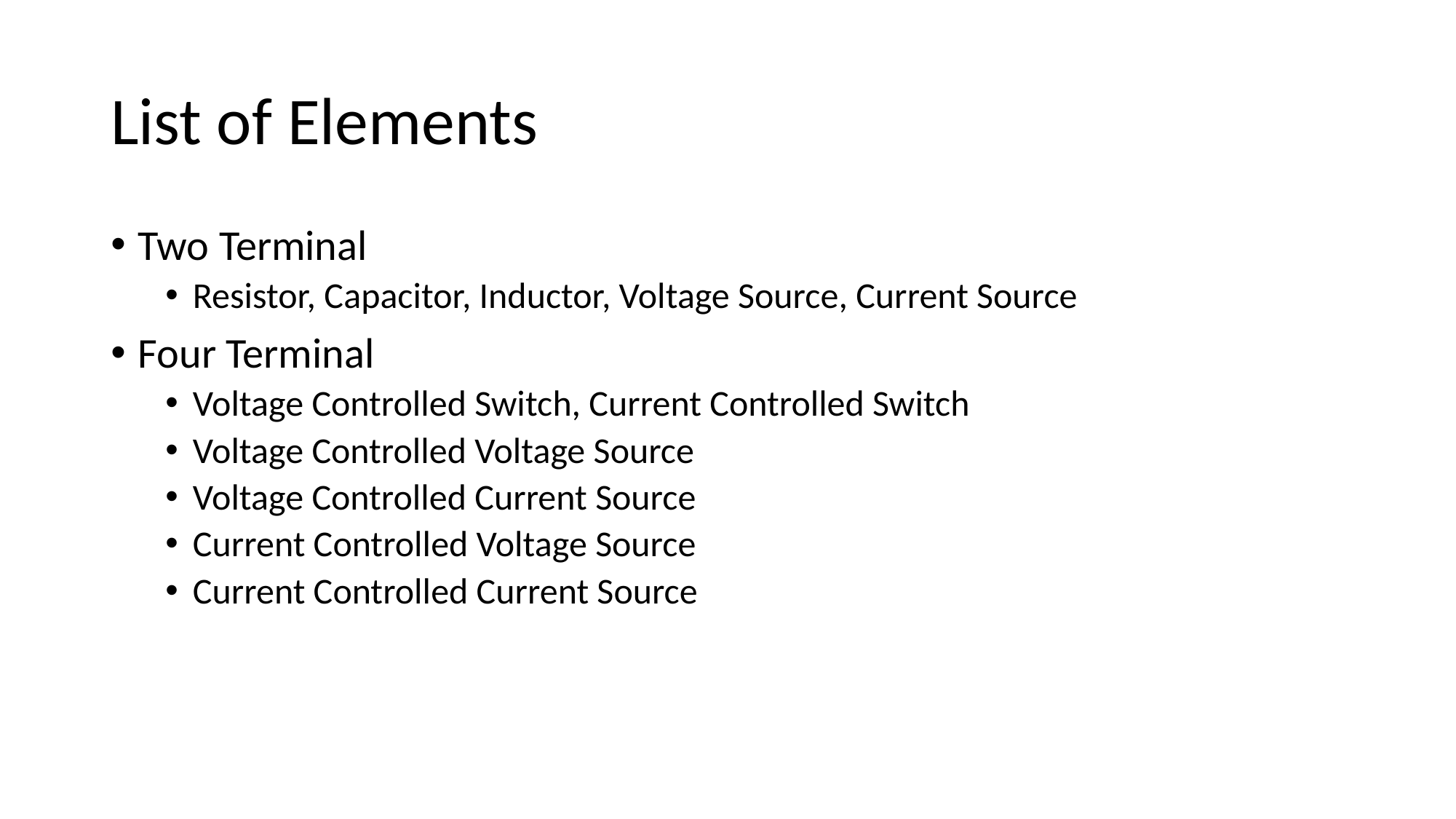

# List of Elements
Two Terminal
Resistor, Capacitor, Inductor, Voltage Source, Current Source
Four Terminal
Voltage Controlled Switch, Current Controlled Switch
Voltage Controlled Voltage Source
Voltage Controlled Current Source
Current Controlled Voltage Source
Current Controlled Current Source